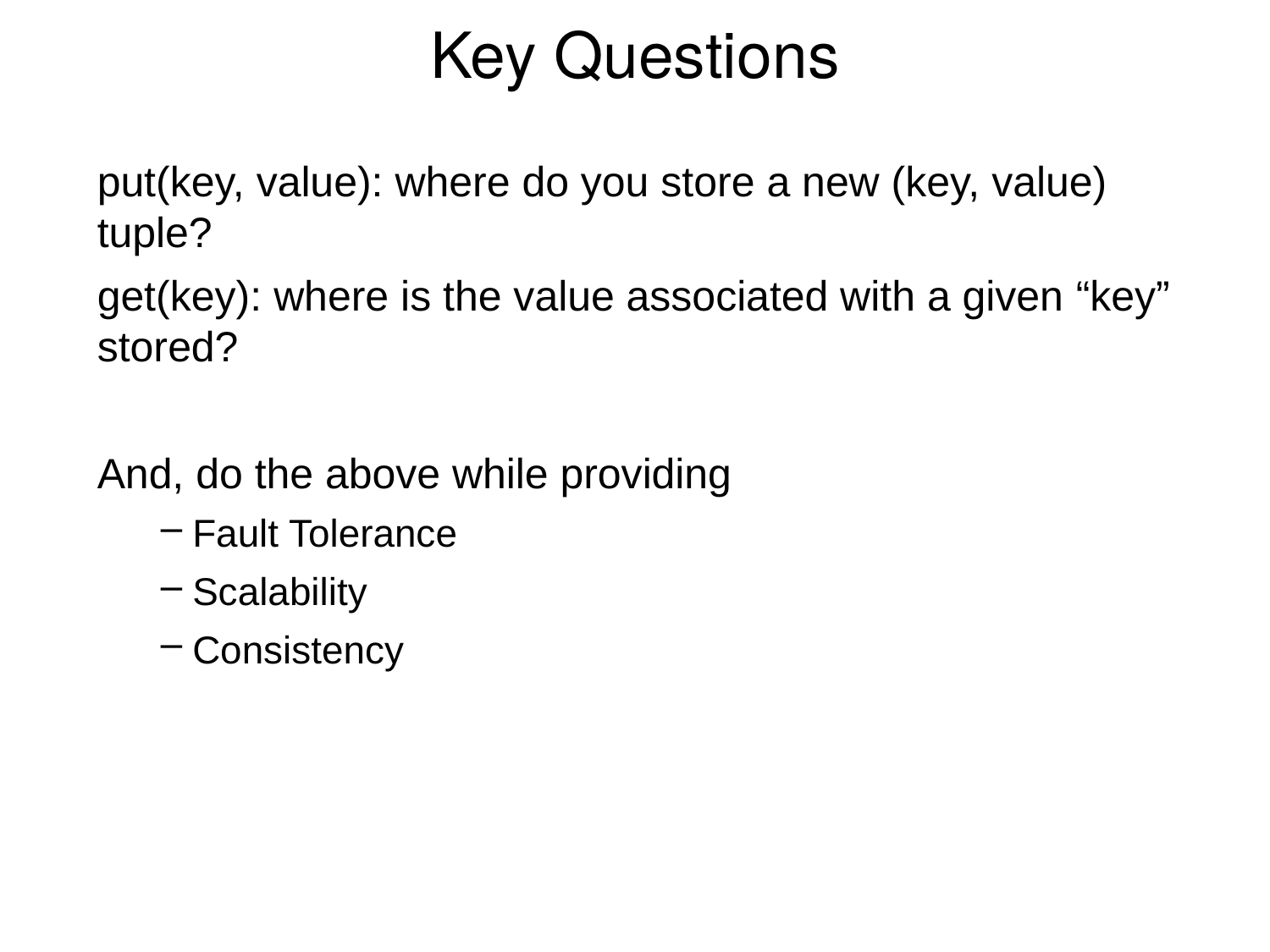

# Key Questions
put(key, value): where do you store a new (key, value) tuple?
get(key): where is the value associated with a given “key” stored?

And, do the above while providing
Fault Tolerance
Scalability
Consistency